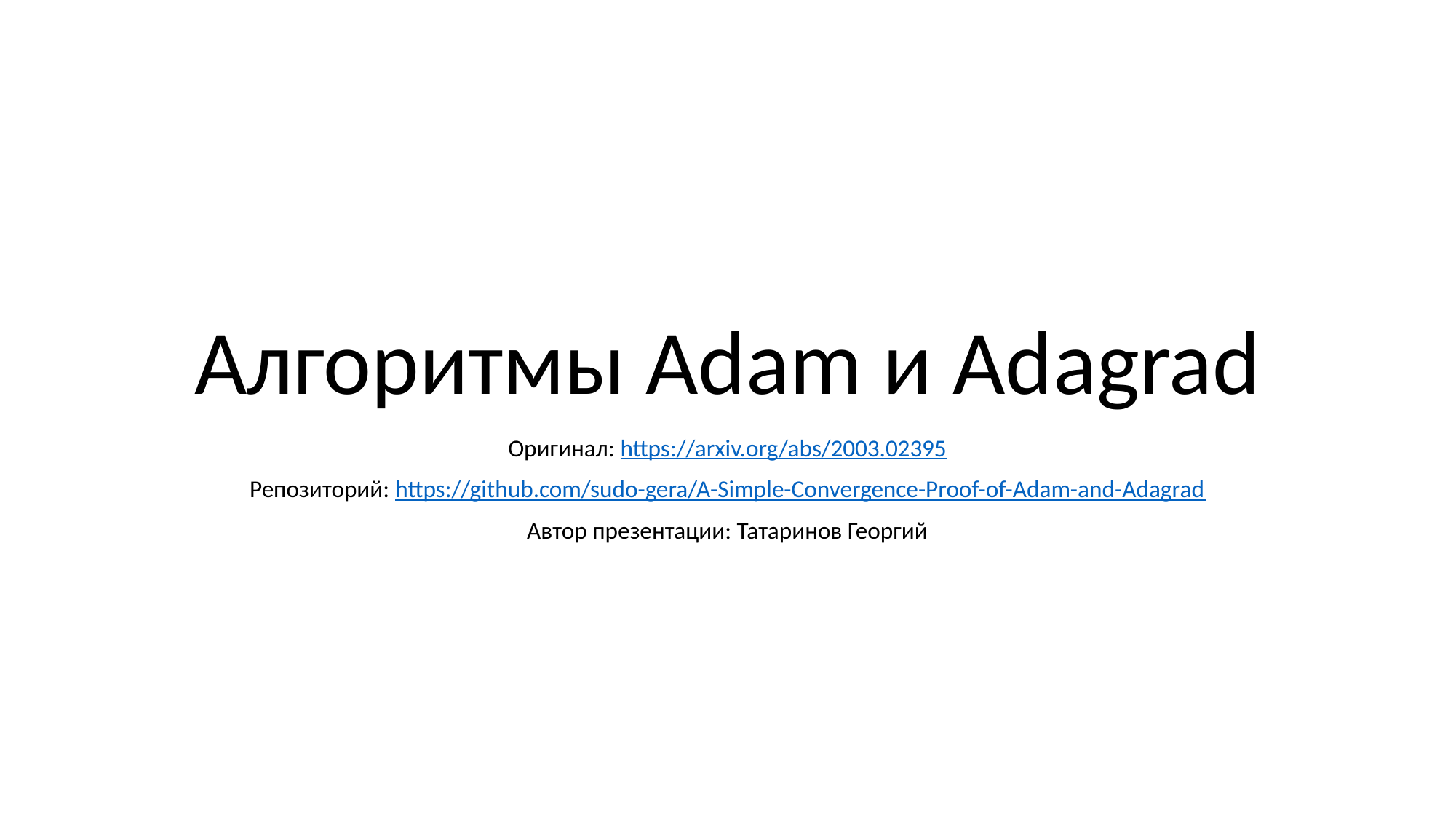

# Алгоритмы Adam и Adagrad
Оригинал: https://arxiv.org/abs/2003.02395
Репозиторий: https://github.com/sudo-gera/A-Simple-Convergence-Proof-of-Adam-and-Adagrad
Автор презентации: Татаринов Георгий